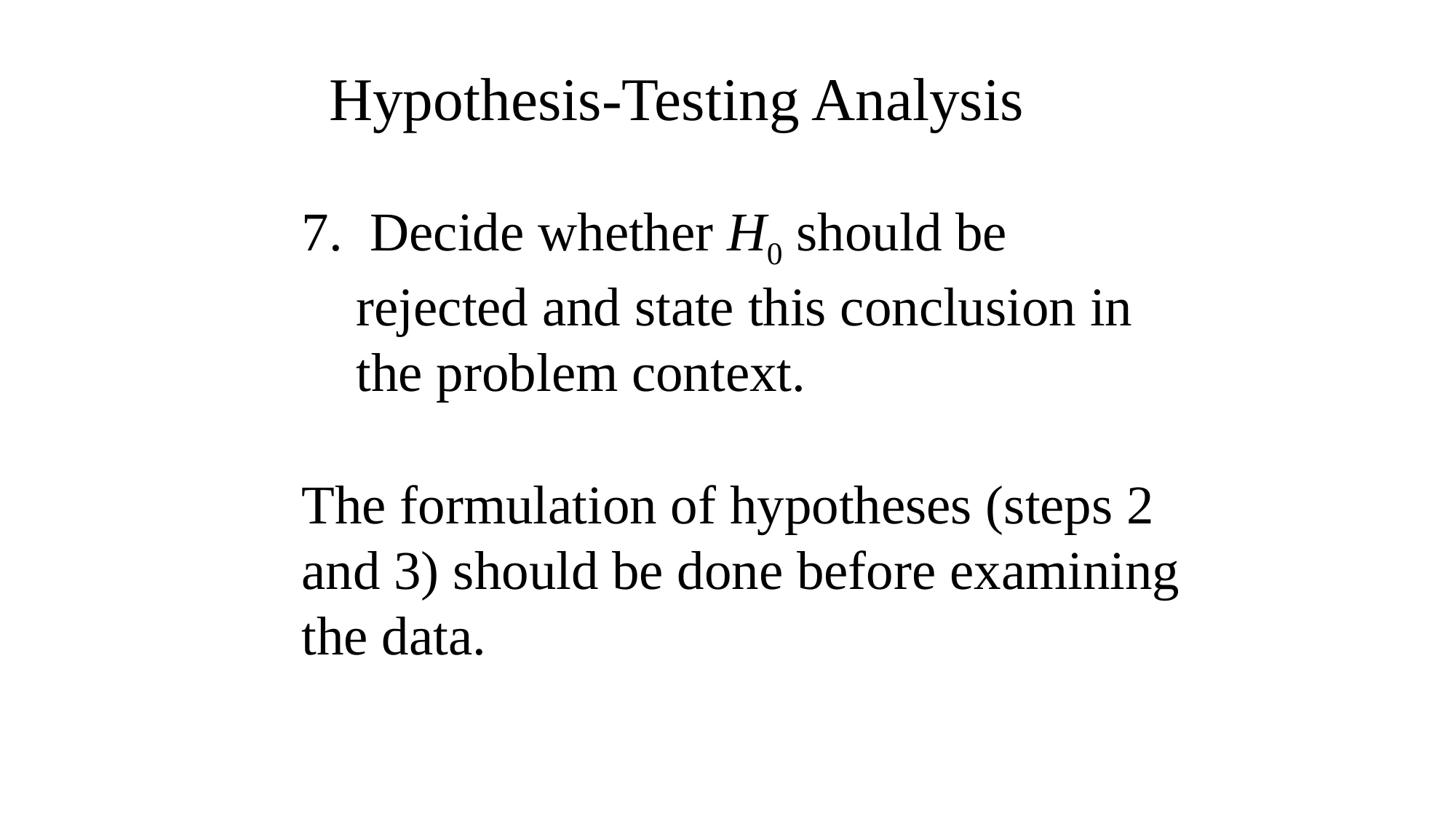

Hypothesis-Testing Analysis
7.  Decide whether H0 should be rejected and state this conclusion in the problem context.
The formulation of hypotheses (steps 2 and 3) should be done before examining the data.